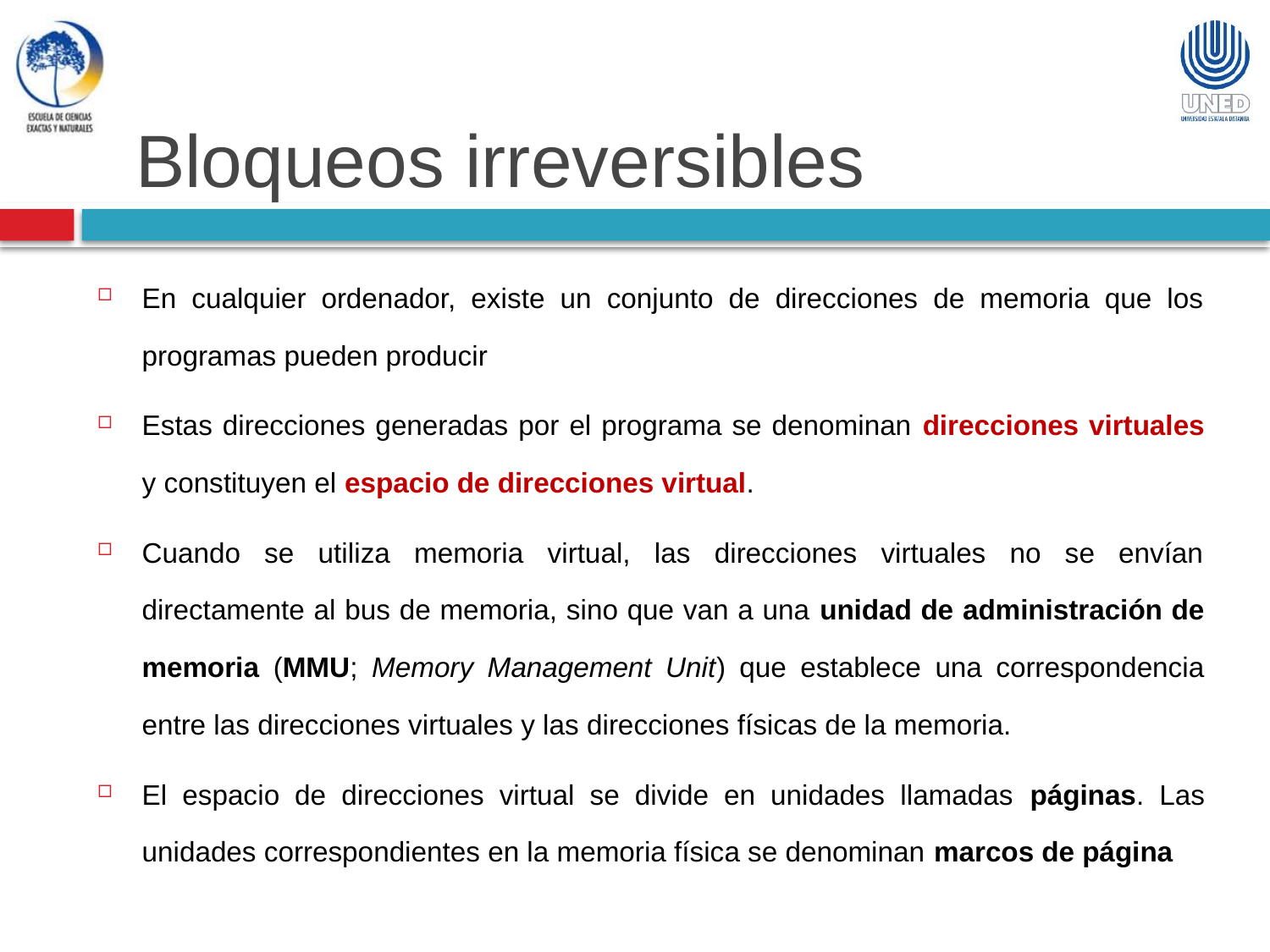

Bloqueos irreversibles
En cualquier ordenador, existe un conjunto de direcciones de memoria que los programas pueden producir
Estas direcciones generadas por el programa se denominan direcciones virtuales y constituyen el espacio de direcciones virtual.
Cuando se utiliza memoria virtual, las direcciones virtuales no se envían directamente al bus de memoria, sino que van a una unidad de administración de memoria (MMU; Memory Management Unit) que establece una correspondencia entre las direcciones virtuales y las direcciones físicas de la memoria.
El espacio de direcciones virtual se divide en unidades llamadas páginas. Las unidades correspondientes en la memoria física se denominan marcos de página